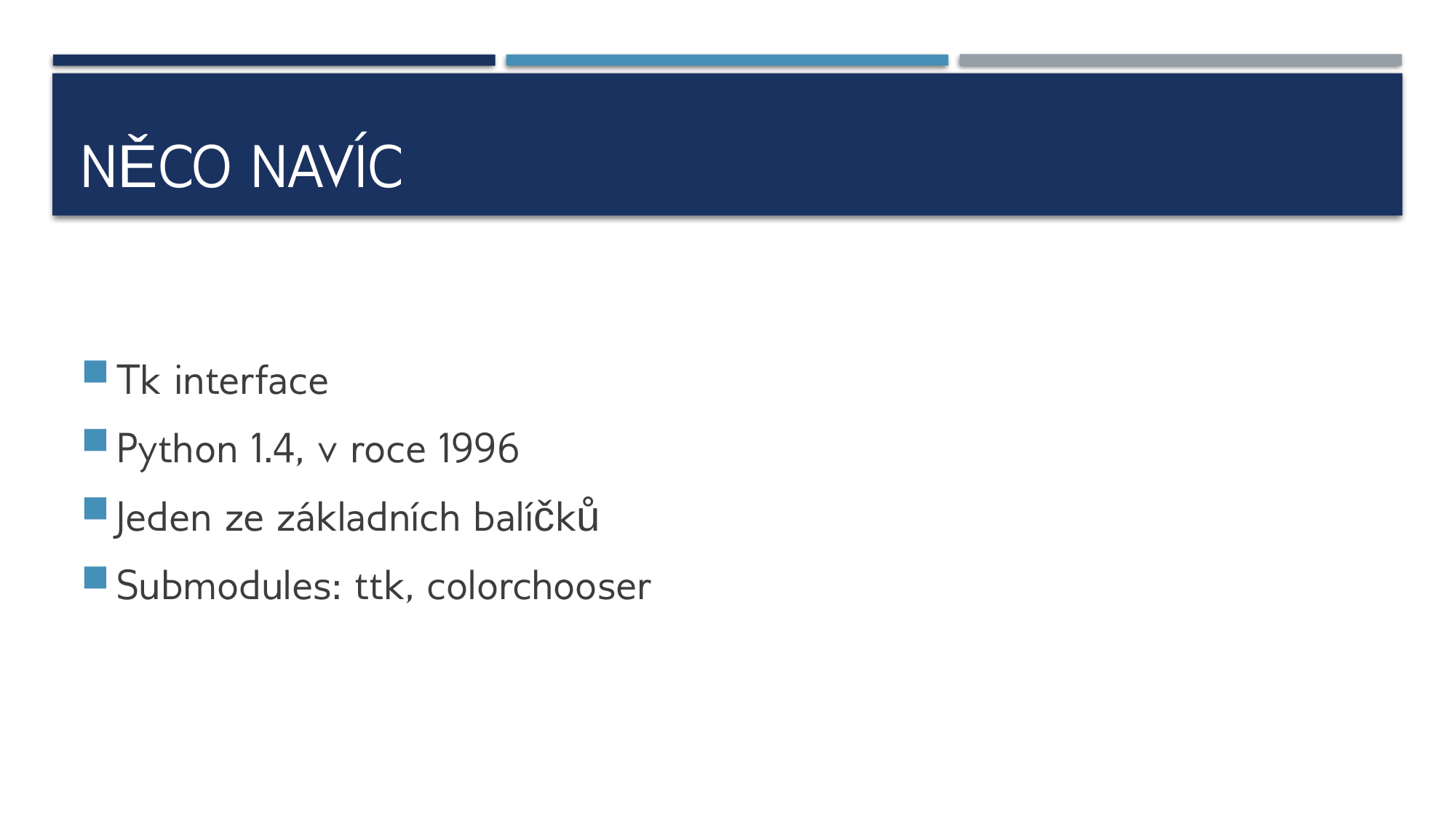

# Něco navíc
Tk interface
Python 1.4, v roce 1996
Jeden ze základních balíčků
Submodules: ttk, colorchooser